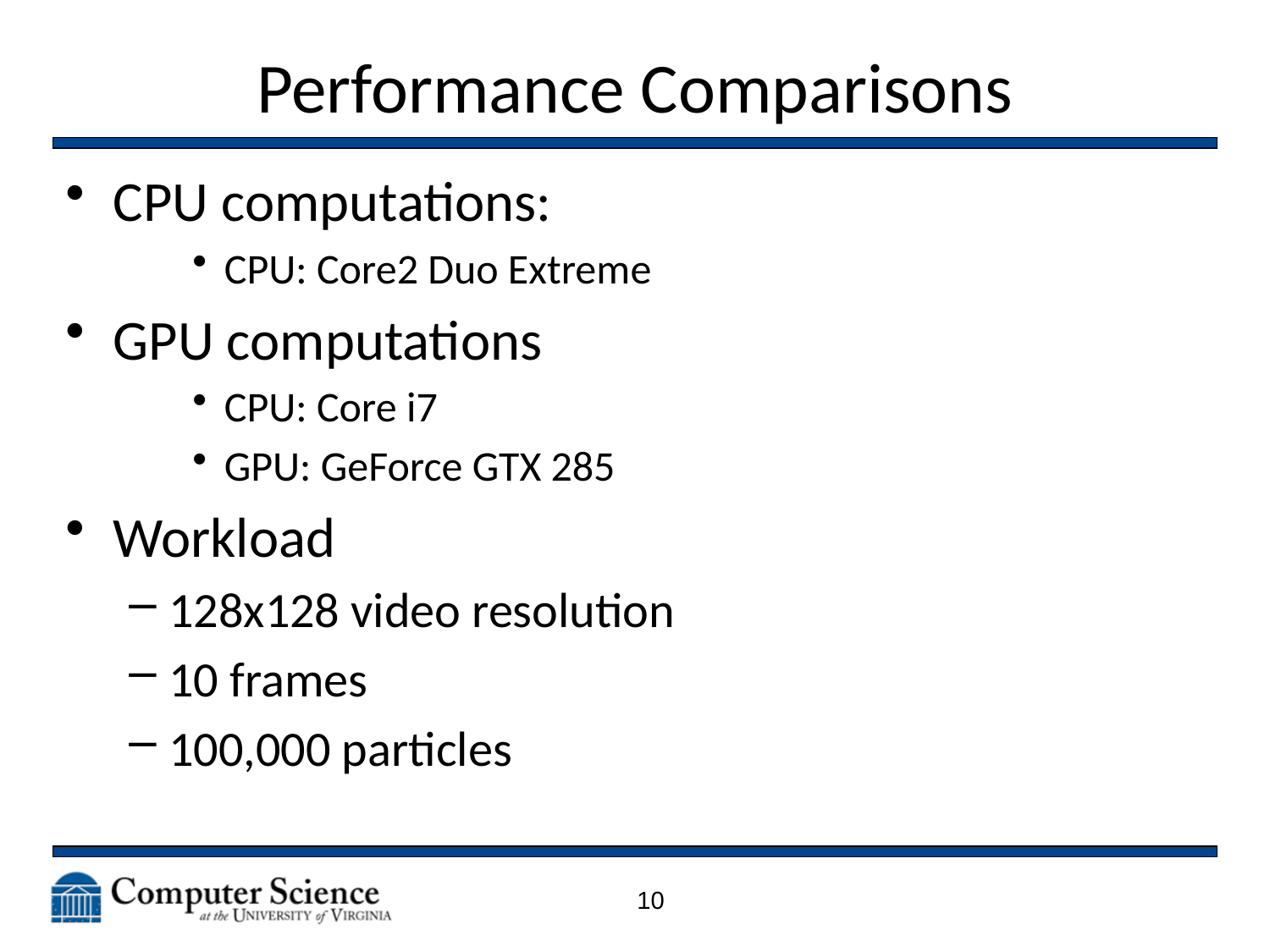

# Performance Comparisons
CPU computations:
CPU: Core2 Duo Extreme
GPU computations
CPU: Core i7
GPU: GeForce GTX 285
Workload
128x128 video resolution
10 frames
100,000 particles
10